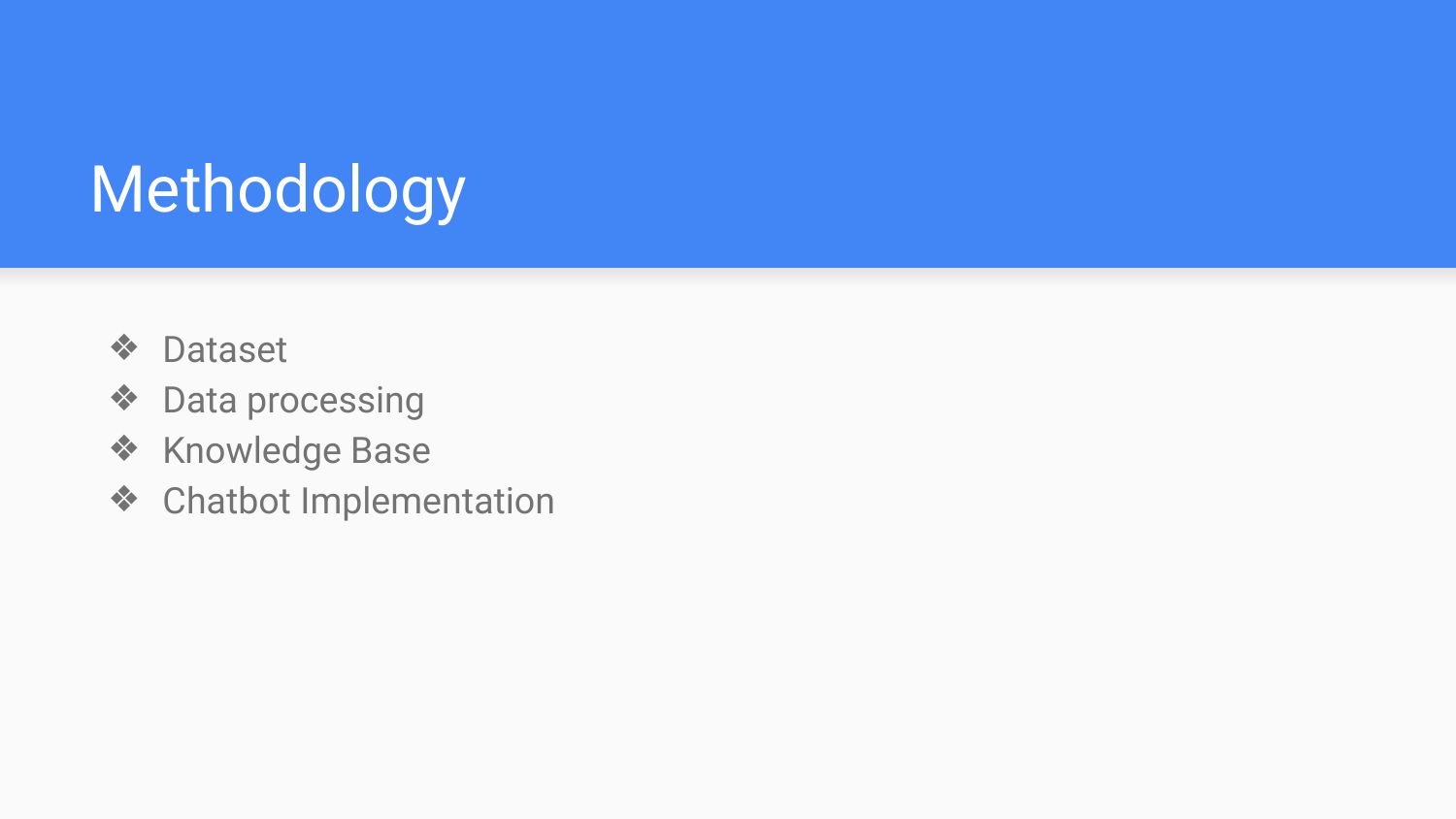

# Methodology
Dataset
Data processing
Knowledge Base
Chatbot Implementation